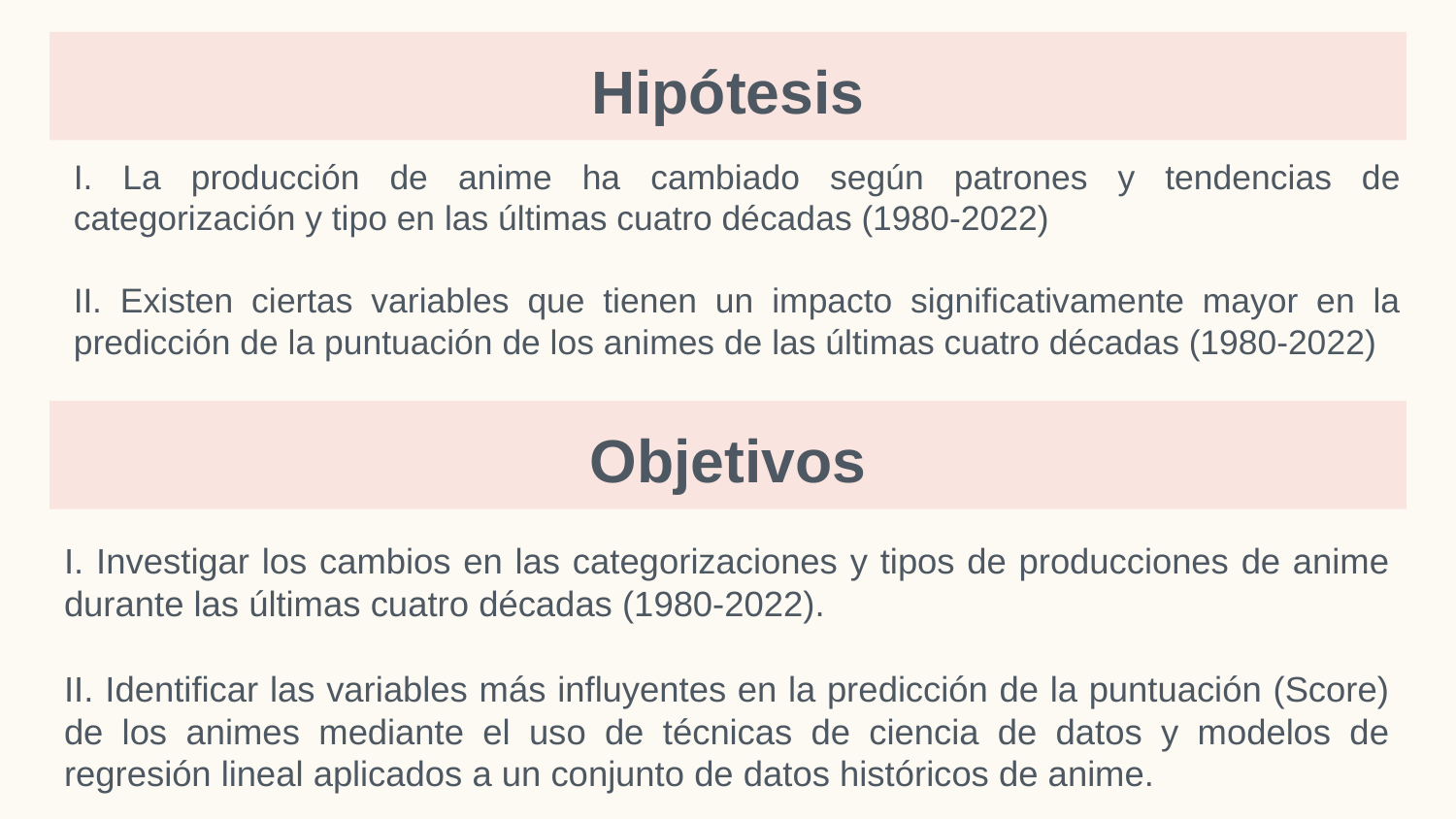

Hipótesis
I. La producción de anime ha cambiado según patrones y tendencias de categorización y tipo en las últimas cuatro décadas (1980-2022)

II. Existen ciertas variables que tienen un impacto significativamente mayor en la predicción de la puntuación de los animes de las últimas cuatro décadas (1980-2022)
# Objetivos
I. Investigar los cambios en las categorizaciones y tipos de producciones de anime durante las últimas cuatro décadas (1980-2022).

II. Identificar las variables más influyentes en la predicción de la puntuación (Score) de los animes mediante el uso de técnicas de ciencia de datos y modelos de regresión lineal aplicados a un conjunto de datos históricos de anime.